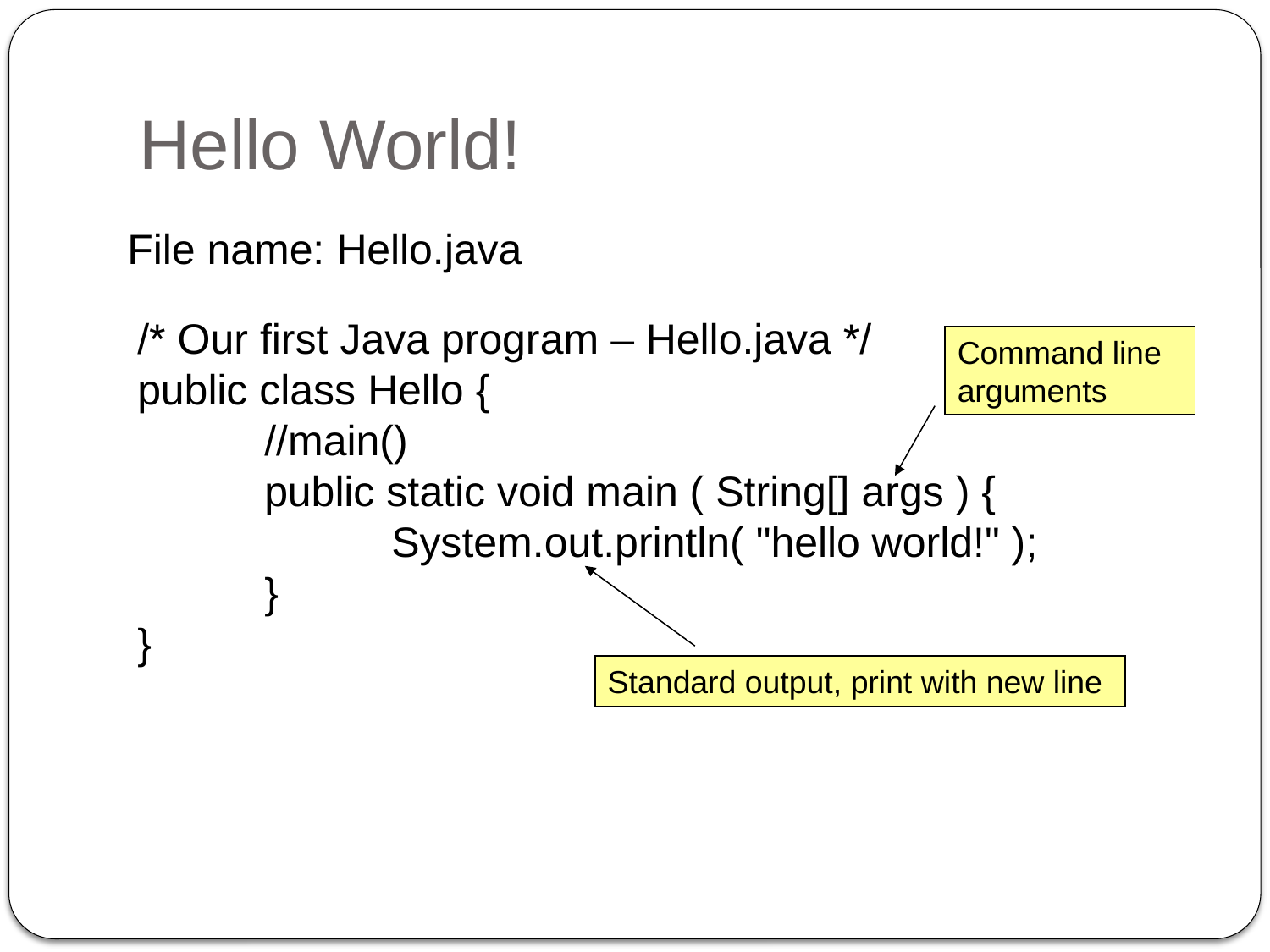

# Hello World!
File name: Hello.java
/* Our first Java program – Hello.java */
public class Hello {
	//main()
	public static void main ( String[] args ) {
		System.out.println( "hello world!" );
	}
}
Command line arguments

Standard output, print with new line